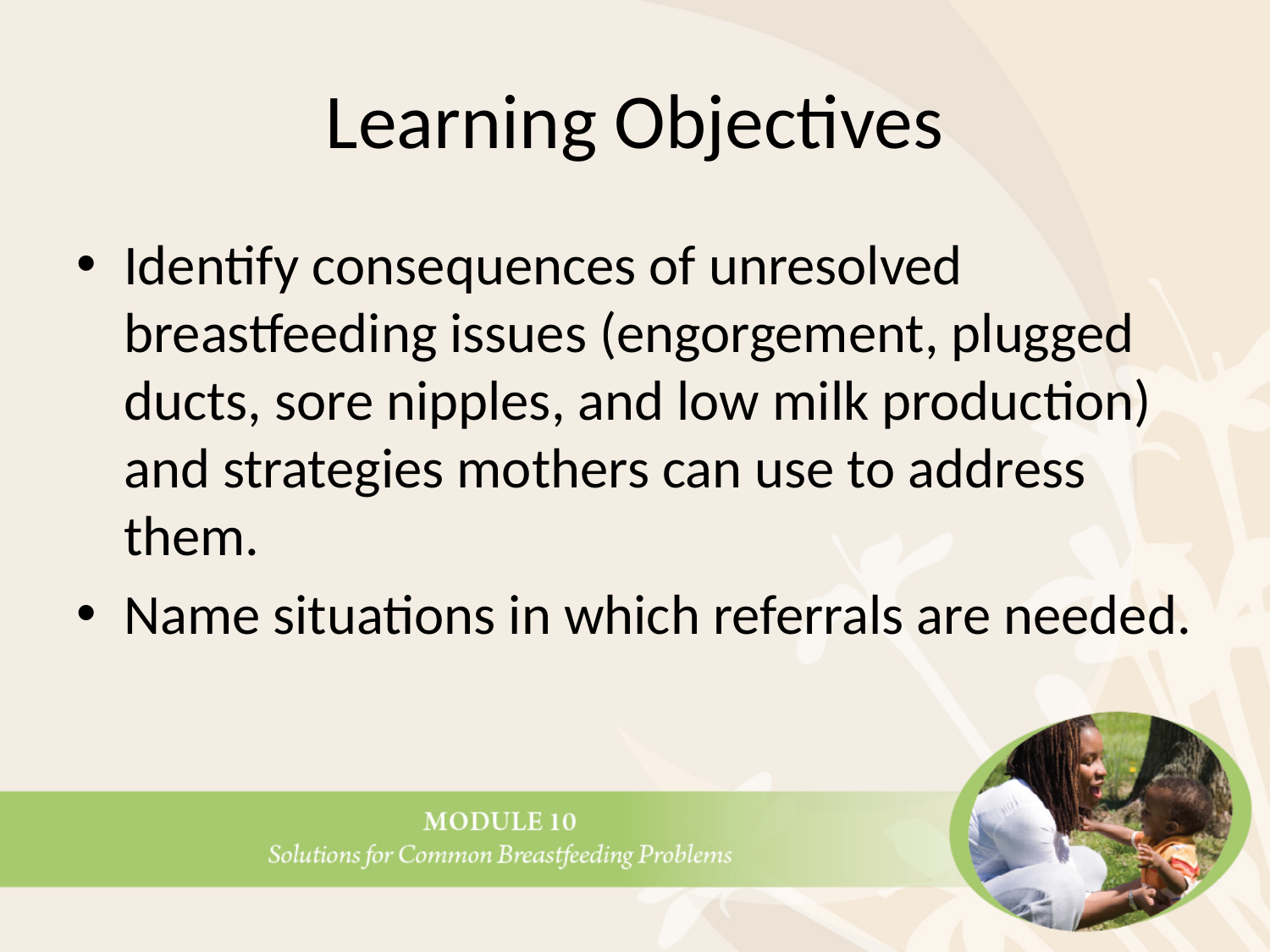

# Learning Objectives
Identify consequences of unresolved breastfeeding issues (engorgement, plugged ducts, sore nipples, and low milk production) and strategies mothers can use to address them.
Name situations in which referrals are needed.